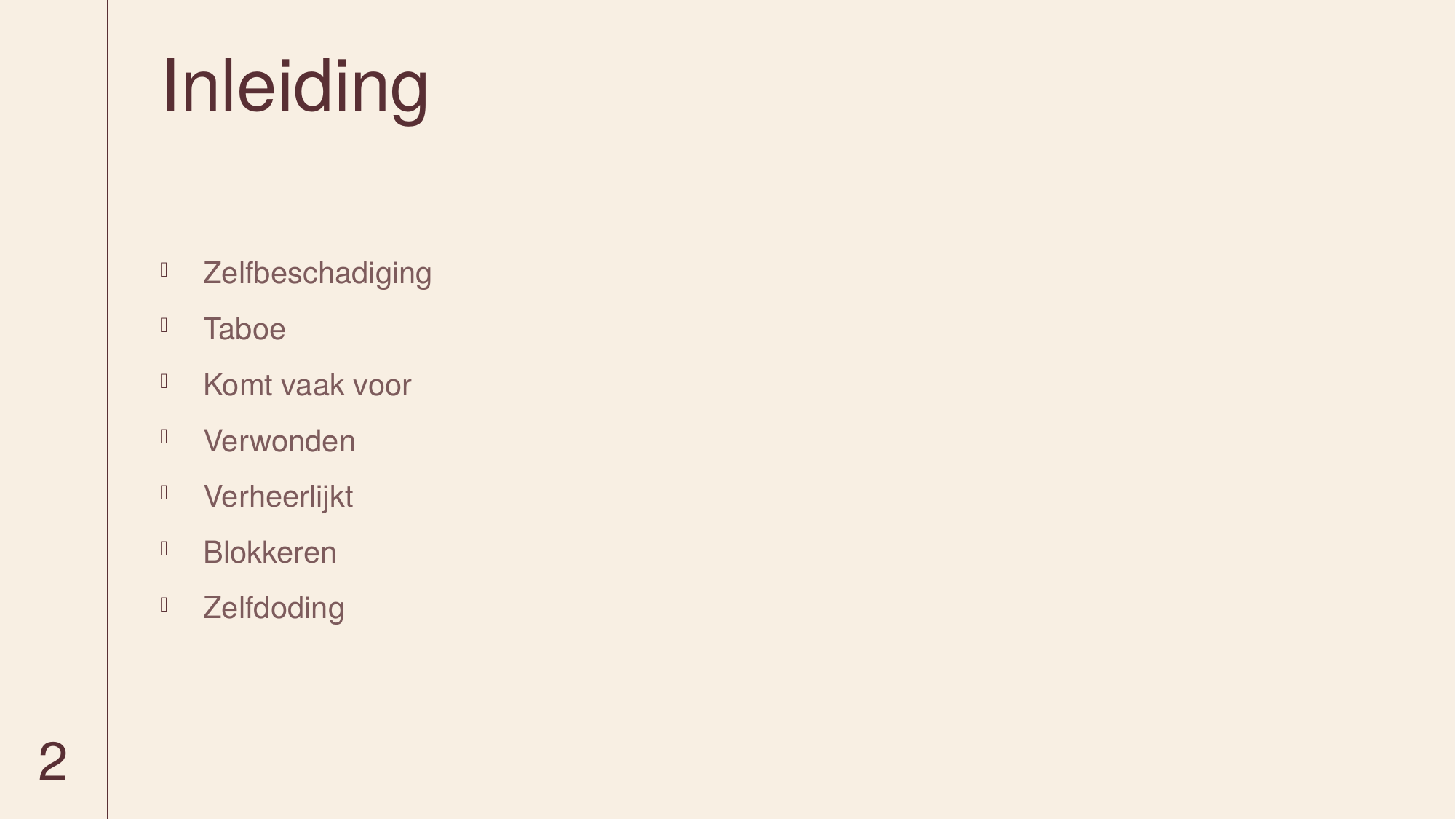

# Inleiding
Zelfbeschadiging
Taboe
Komt vaak voor
Verwonden
Verheerlijkt
Blokkeren
Zelfdoding
2